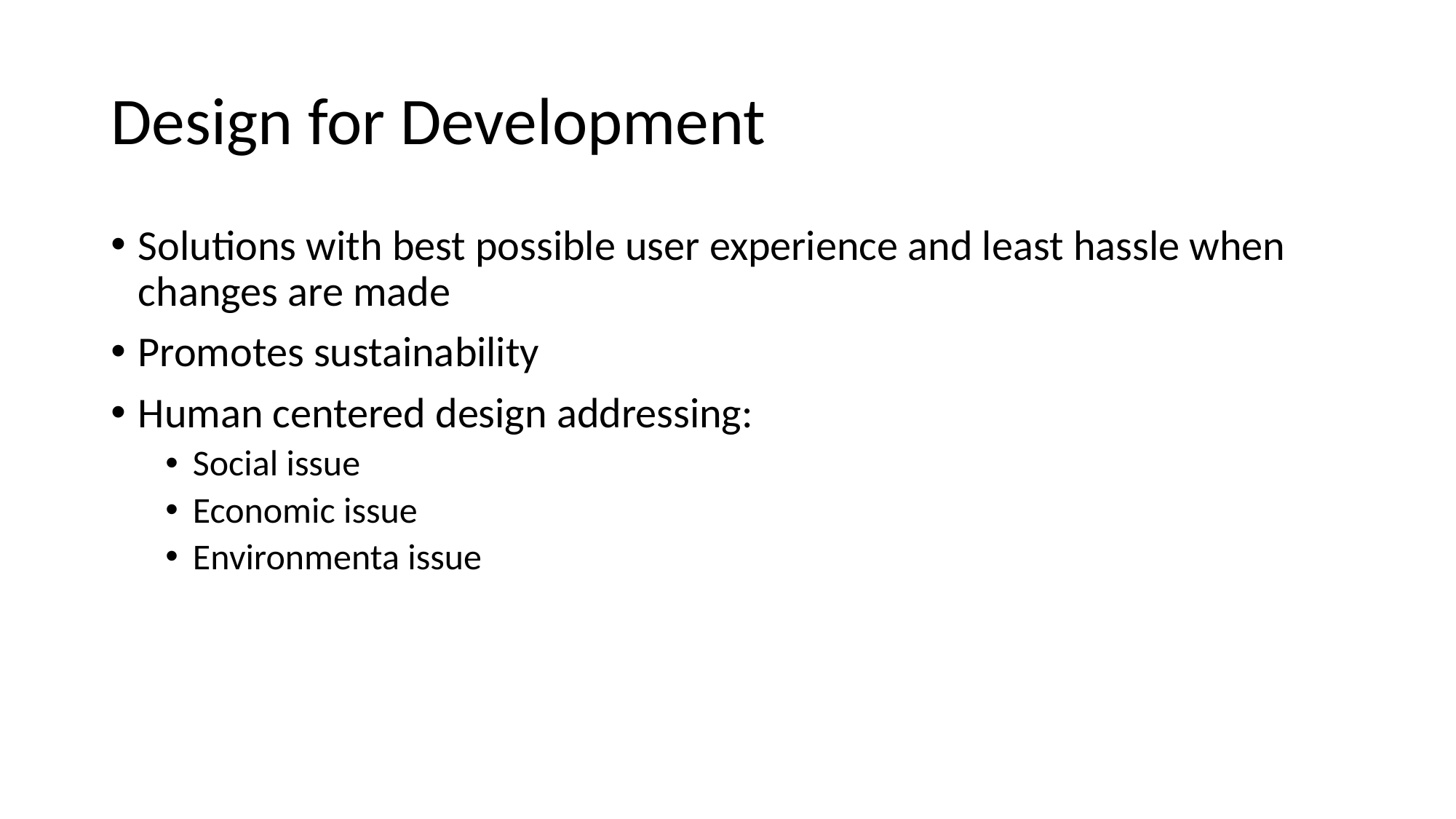

# Design for Development
Solutions with best possible user experience and least hassle when changes are made
Promotes sustainability
Human centered design addressing:
Social issue
Economic issue
Environmenta issue